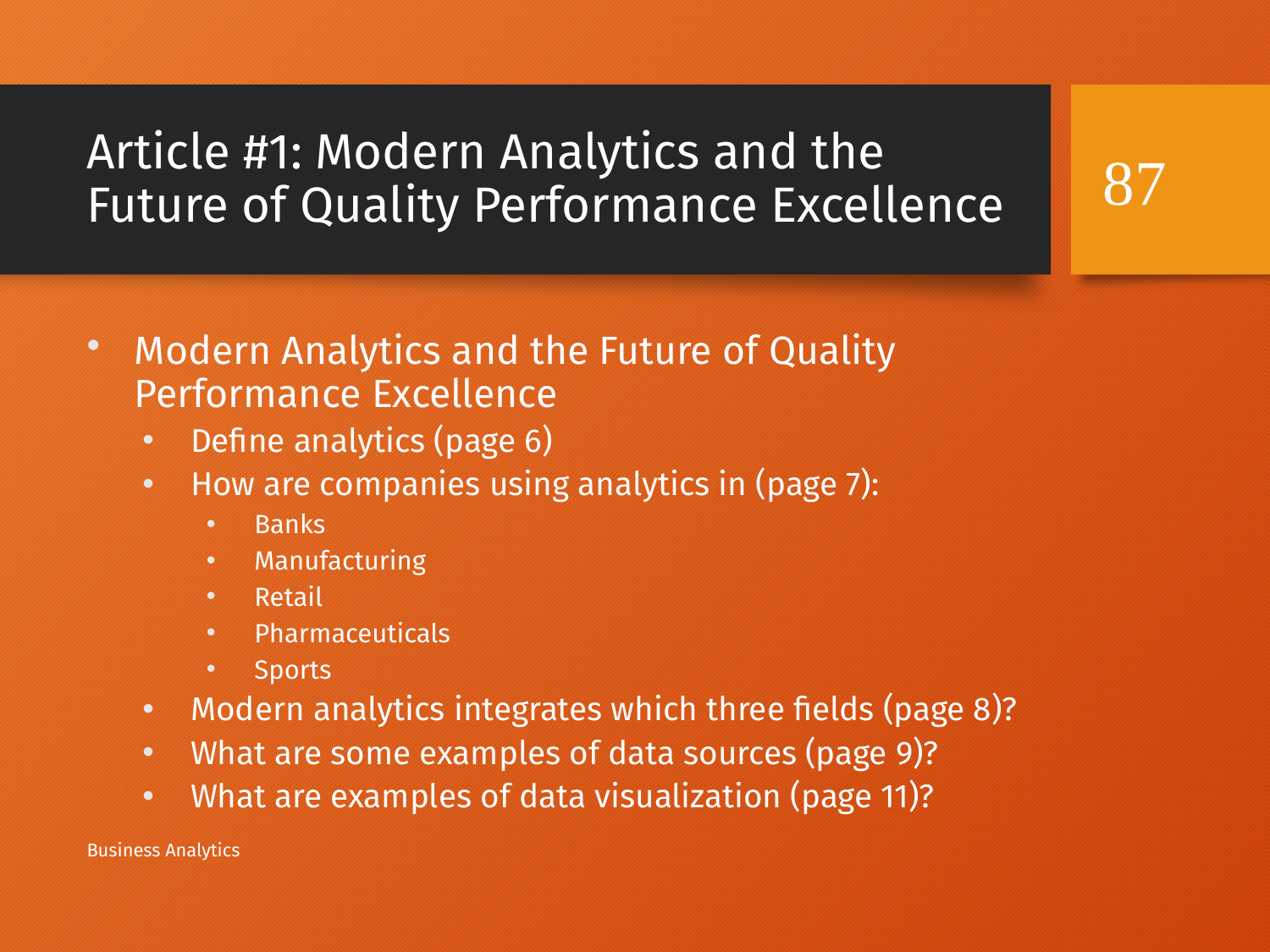

# Article #1: Modern Analytics and the Future of Quality Performance Excellence
87
Modern Analytics and the Future of Quality Performance Excellence
Define analytics (page 6)
How are companies using analytics in (page 7):
Banks
Manufacturing
Retail
Pharmaceuticals
Sports
Modern analytics integrates which three fields (page 8)?
What are some examples of data sources (page 9)?
What are examples of data visualization (page 11)?

Business Analytics